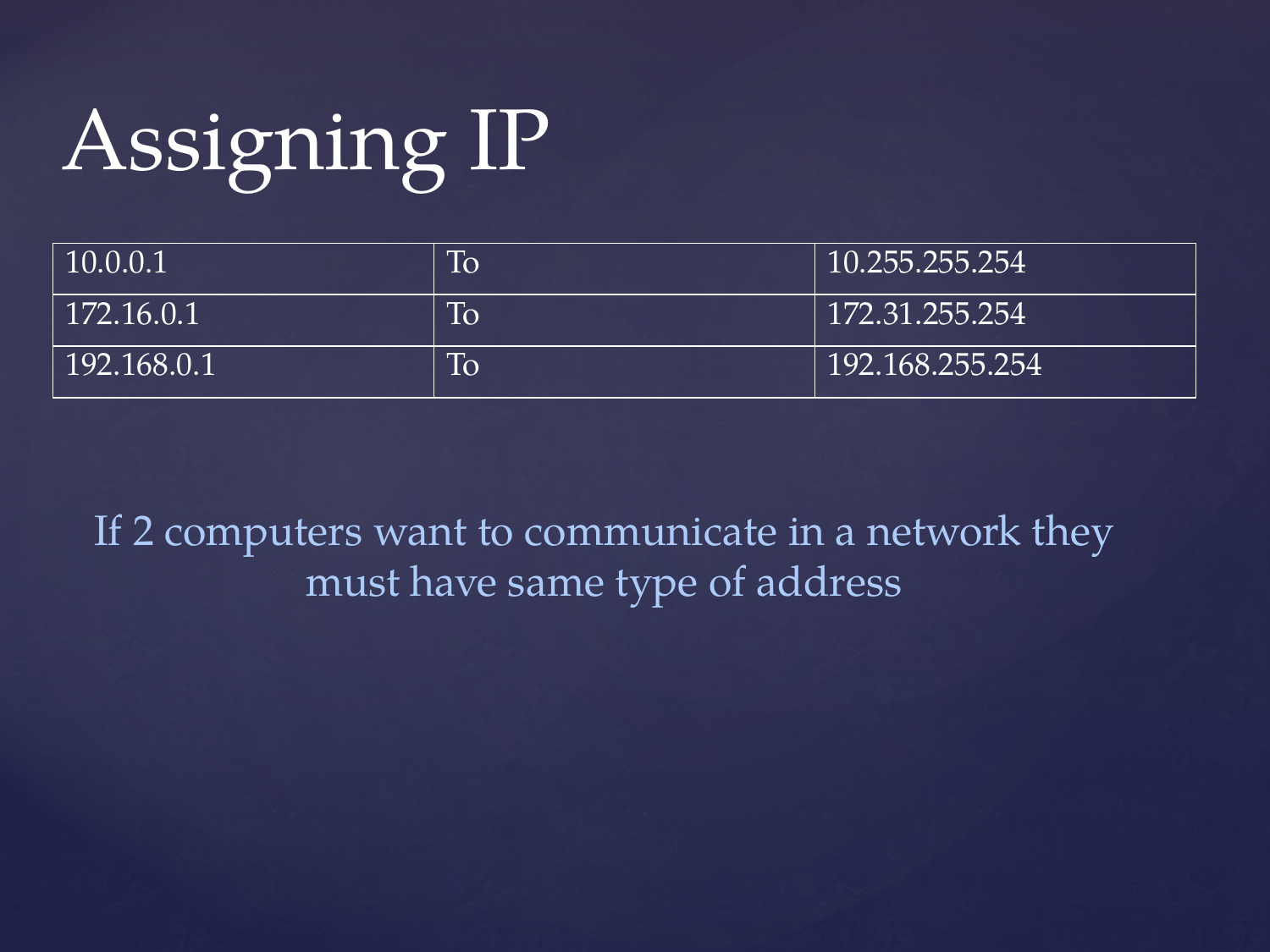

# Assigning IP
| 10.0.0.1 | To | 10.255.255.254 |
| --- | --- | --- |
| 172.16.0.1 | To | 172.31.255.254 |
| 192.168.0.1 | To | 192.168.255.254 |
If 2 computers want to communicate in a network they must have same type of address